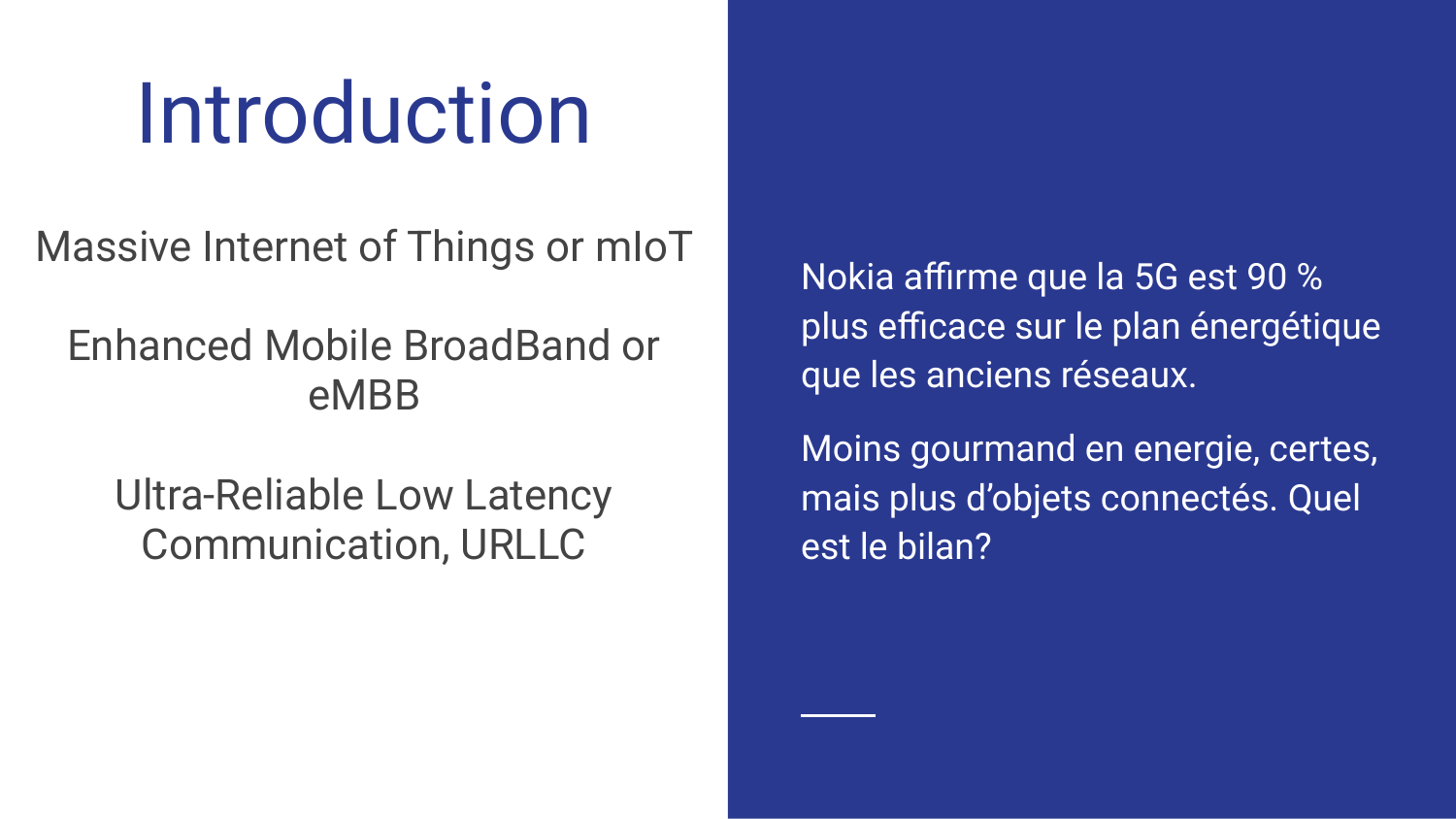

# Introduction
Nokia affirme que la 5G est 90 % plus efficace sur le plan énergétique que les anciens réseaux.
Moins gourmand en energie, certes, mais plus d’objets connectés. Quel est le bilan?
Massive Internet of Things or mIoT

Enhanced Mobile BroadBand or eMBB

Ultra-Reliable Low Latency Communication, URLLC